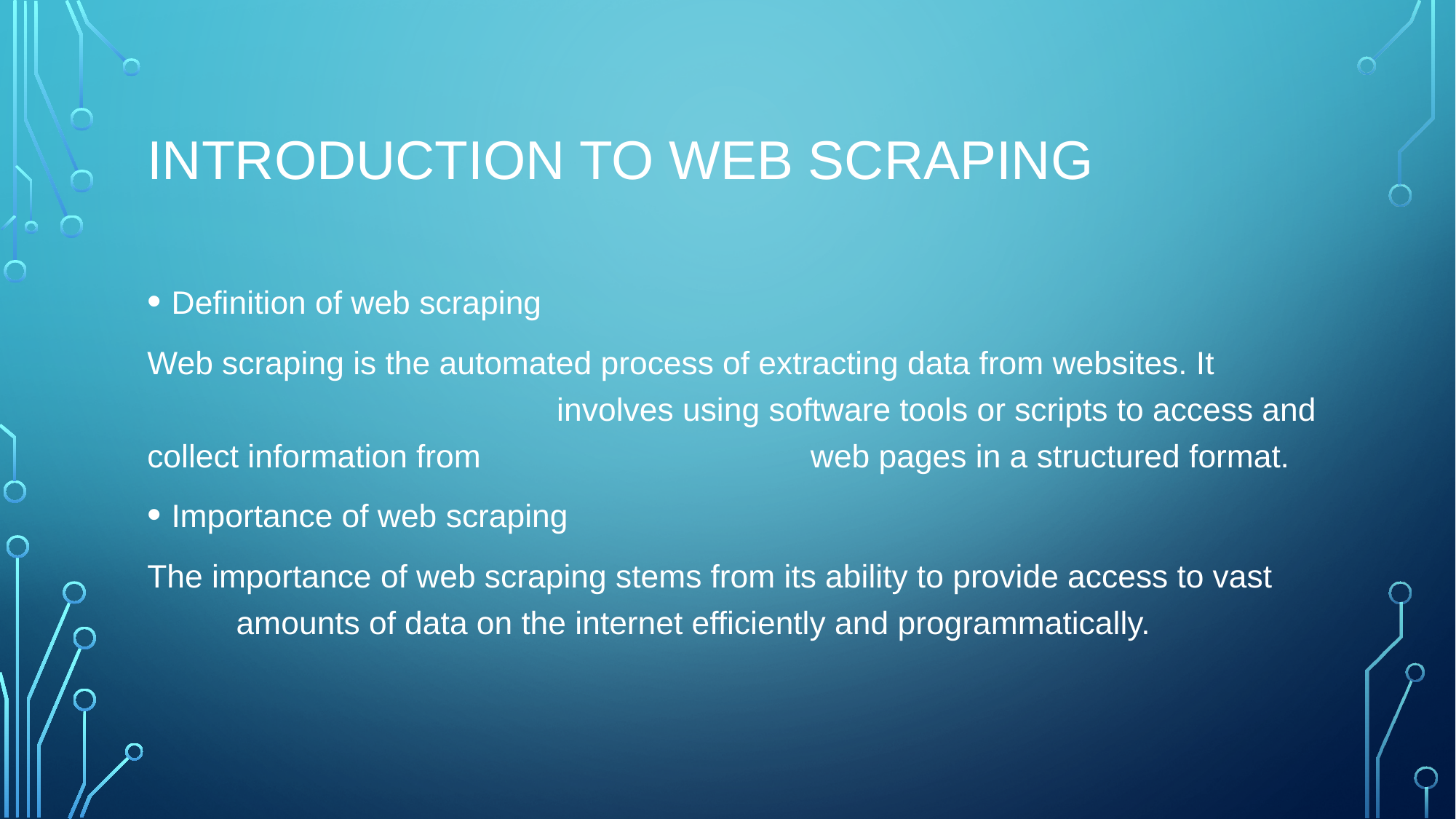

# Introduction to Web Scraping
Definition of web scraping
Web scraping is the automated process of extracting data from websites. It                                                          involves using software tools or scripts to access and collect information from                                     web pages in a structured format.
Importance of web scraping
The importance of web scraping stems from its ability to provide access to vast                amounts of data on the internet efficiently and programmatically.